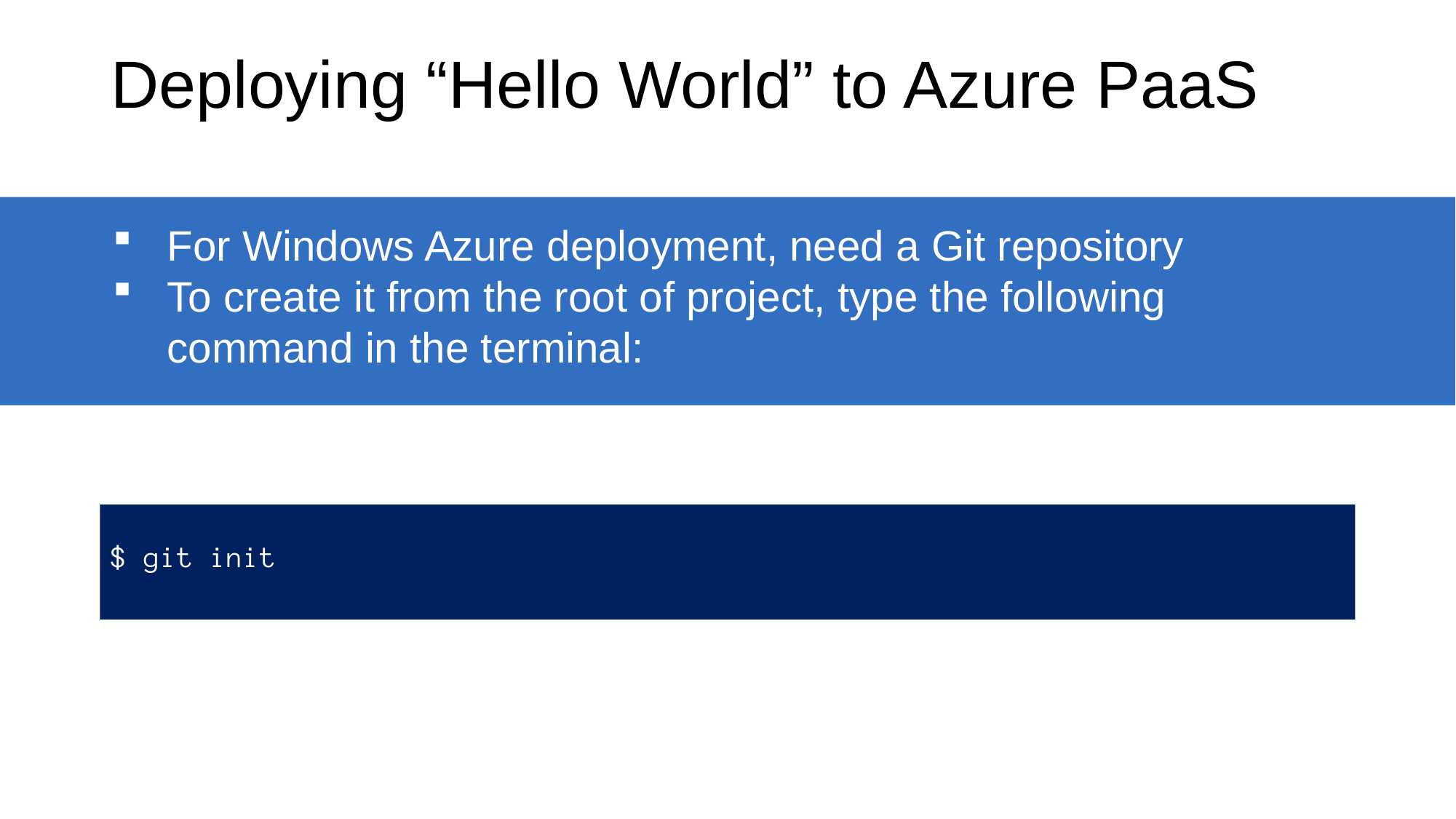

# Deploying “Hello World” to Azure PaaS

For Windows Azure deployment, need a Git repository
To create it from the root of project, type the following command in the terminal:
$ git init